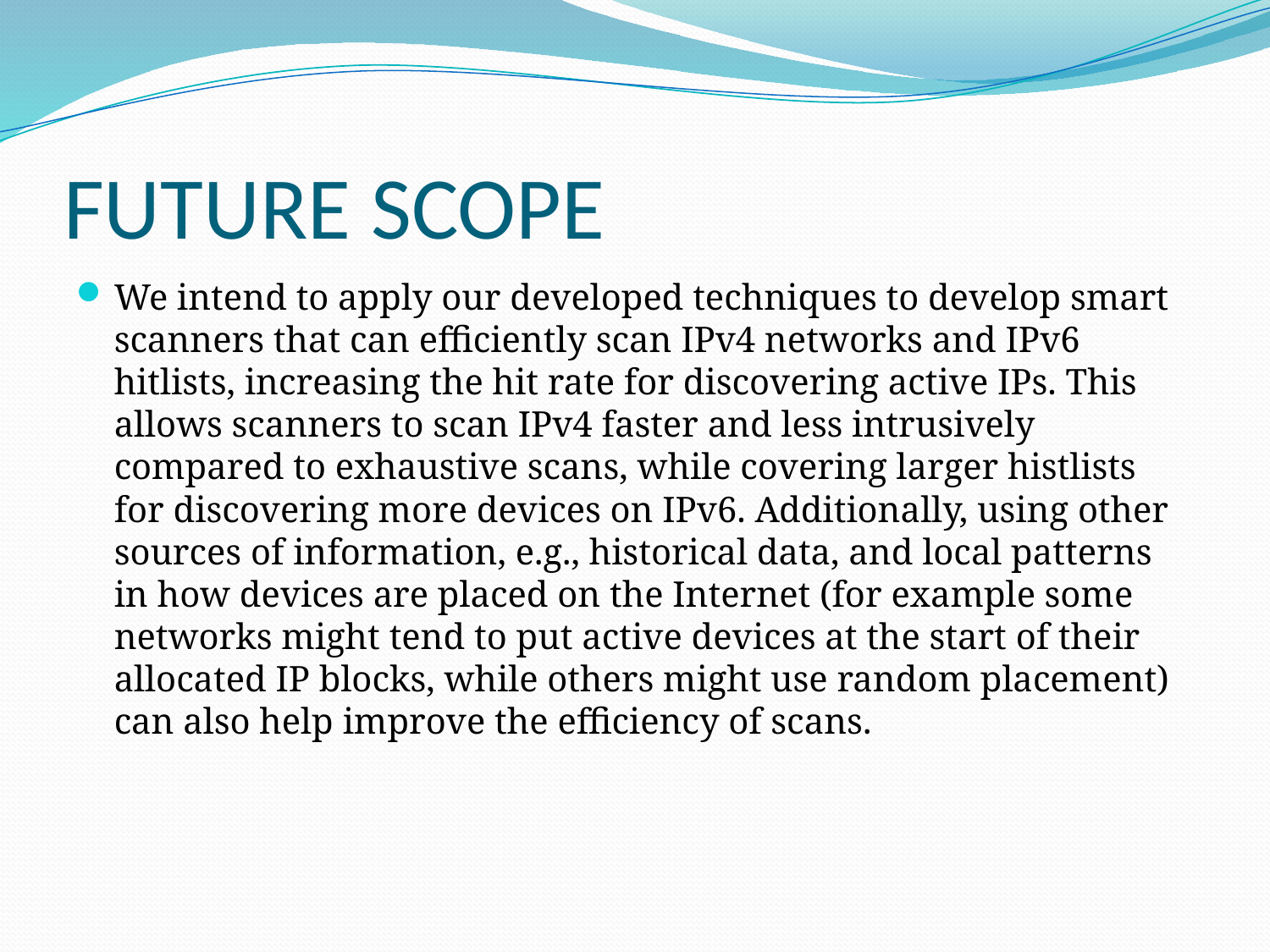

# FUTURE SCOPE
We intend to apply our developed techniques to develop smart scanners that can efficiently scan IPv4 networks and IPv6 hitlists, increasing the hit rate for discovering active IPs. This allows scanners to scan IPv4 faster and less intrusively compared to exhaustive scans, while covering larger histlists for discovering more devices on IPv6. Additionally, using other sources of information, e.g., historical data, and local patterns in how devices are placed on the Internet (for example some networks might tend to put active devices at the start of their allocated IP blocks, while others might use random placement) can also help improve the efficiency of scans.